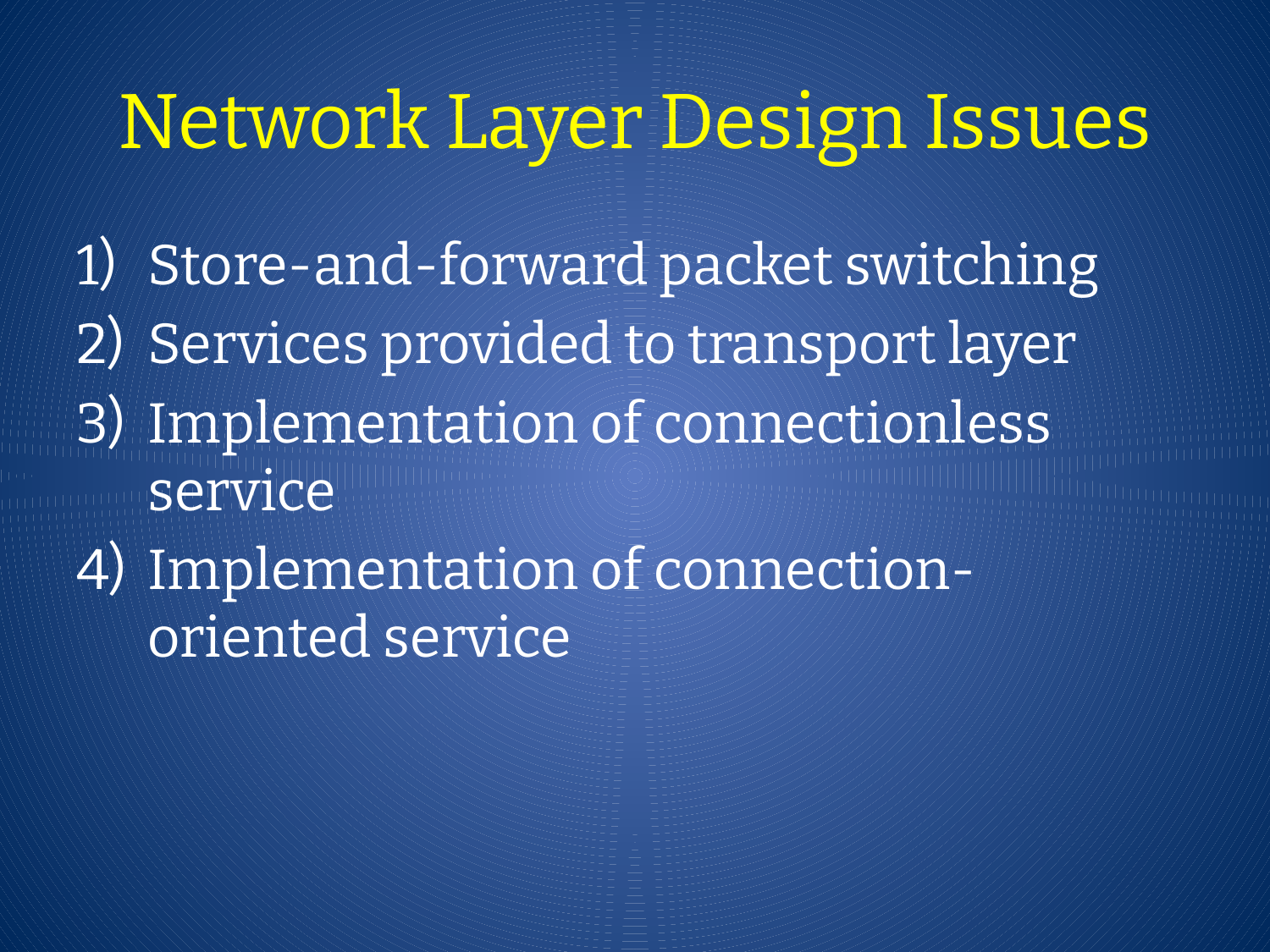

# Network Layer Design Issues
Store-and-forward packet switching
Services provided to transport layer
Implementation of connectionless service
Implementation of connection-oriented service